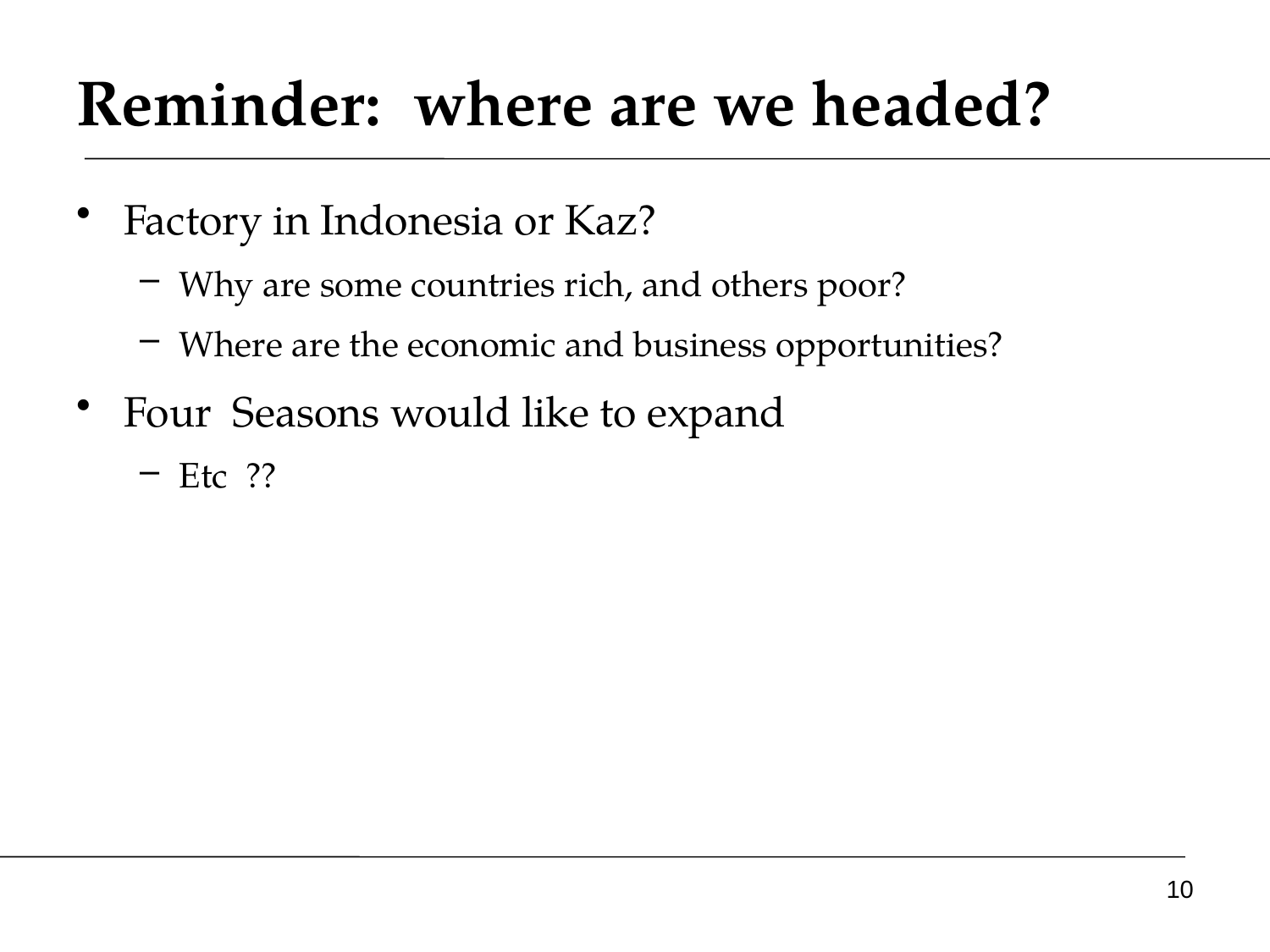

# Reminder:  where are we headed?
Factory in Indonesia or Kaz?
Why are some countries rich, and others poor?
Where are the economic and business opportunities?
Four  Seasons would like to expand
Etc  ??
10